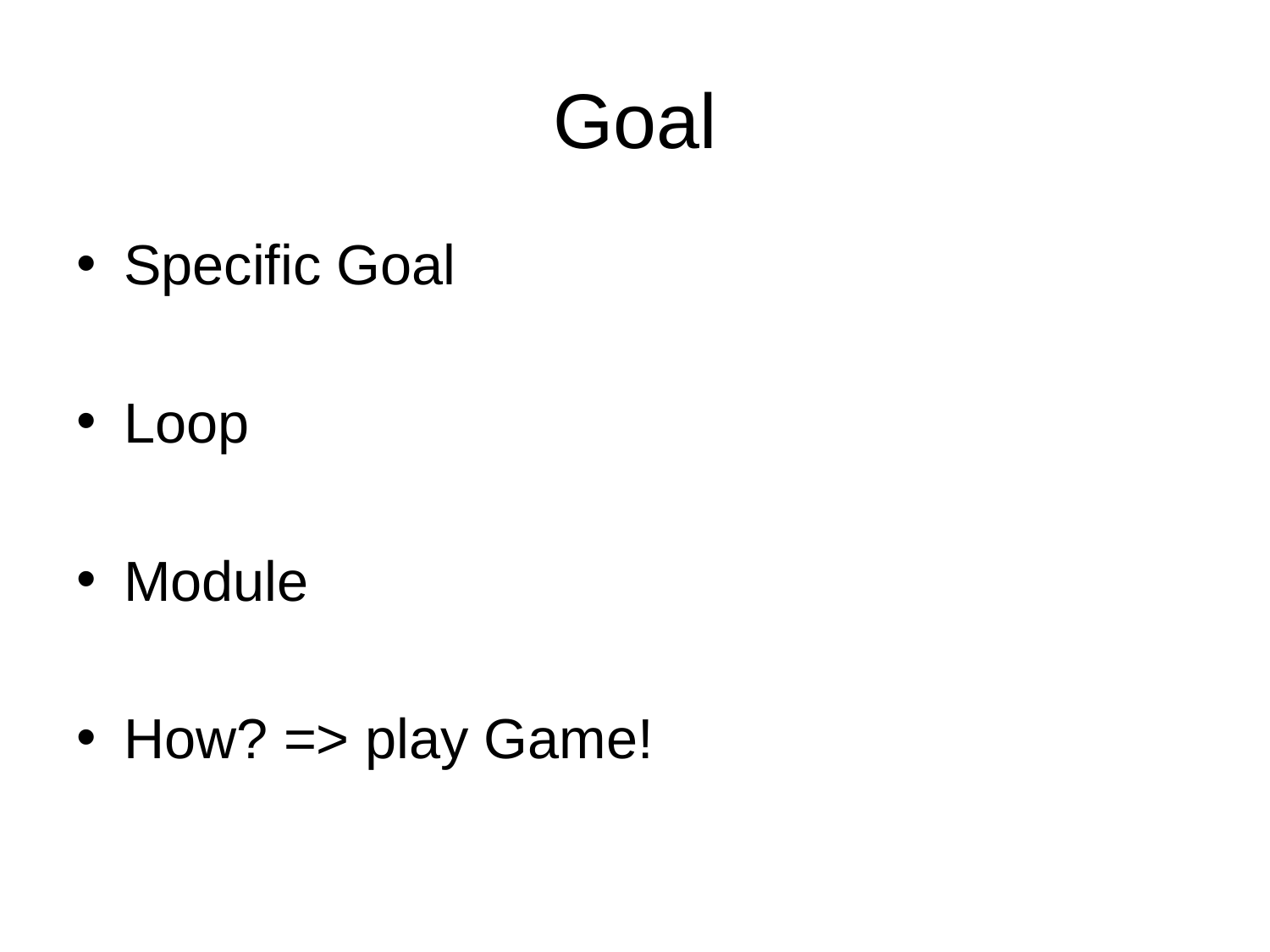

# Goal
Specific Goal

Loop

Module

How? => play Game!